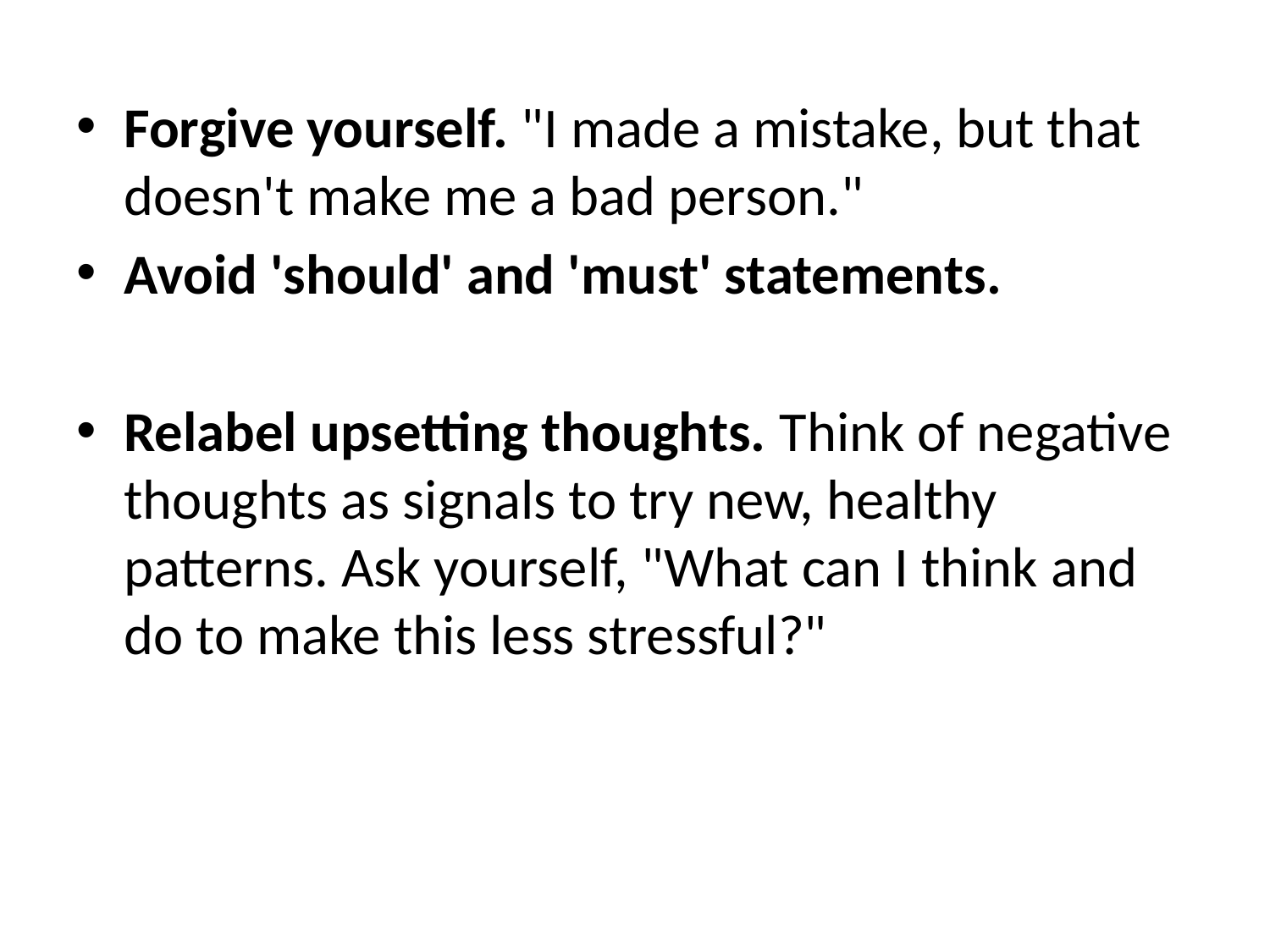

Forgive yourself. "I made a mistake, but that doesn't make me a bad person."
Avoid 'should' and 'must' statements.

Relabel upsetting thoughts. Think of negative thoughts as signals to try new, healthy patterns. Ask yourself, "What can I think and do to make this less stressful?"